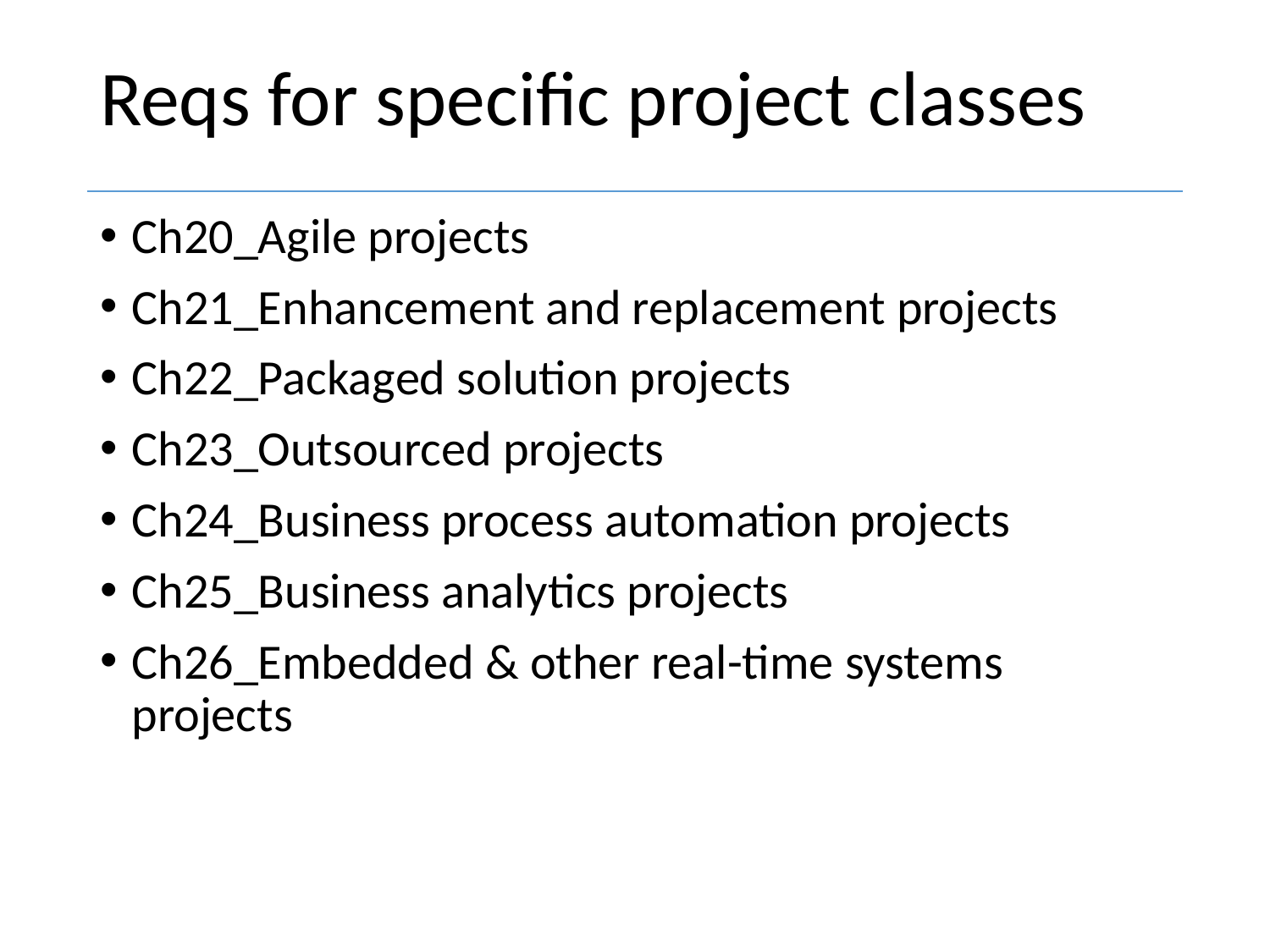

# Reqs for specific project classes
Ch20_Agile projects
Ch21_Enhancement and replacement projects
Ch22_Packaged solution projects
Ch23_Outsourced projects
Ch24_Business process automation projects
Ch25_Business analytics projects
Ch26_Embedded & other real-time systems projects